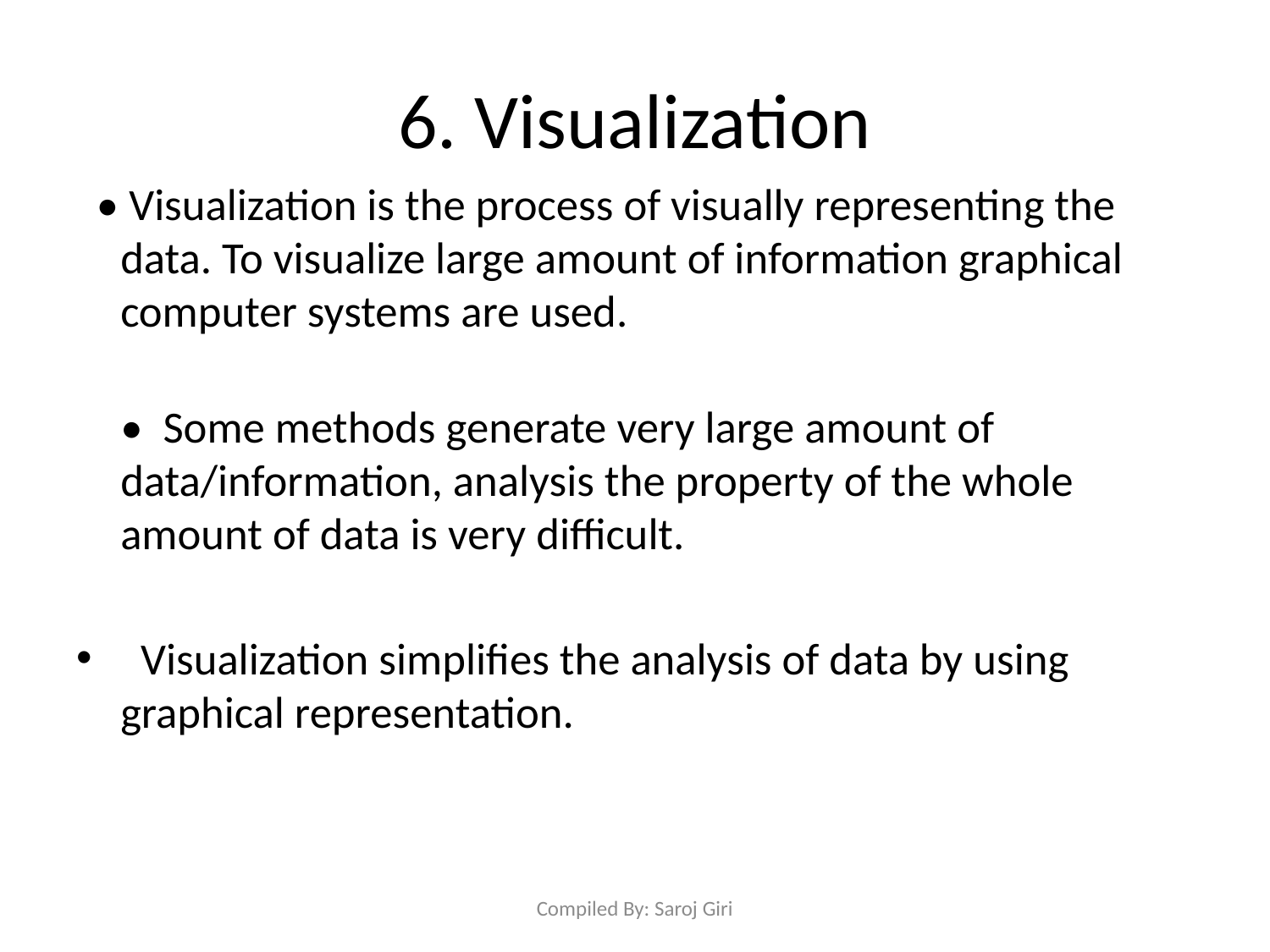

# 6. Visualization
  • Visualization is the process of visually representing the data. To visualize large amount of information graphical computer systems are used.
•  Some methods generate very large amount of
data/information, analysis the property of the whole amount of data is very difficult.

  Visualization simplifies the analysis of data by using graphical representation.
Compiled By: Saroj Giri